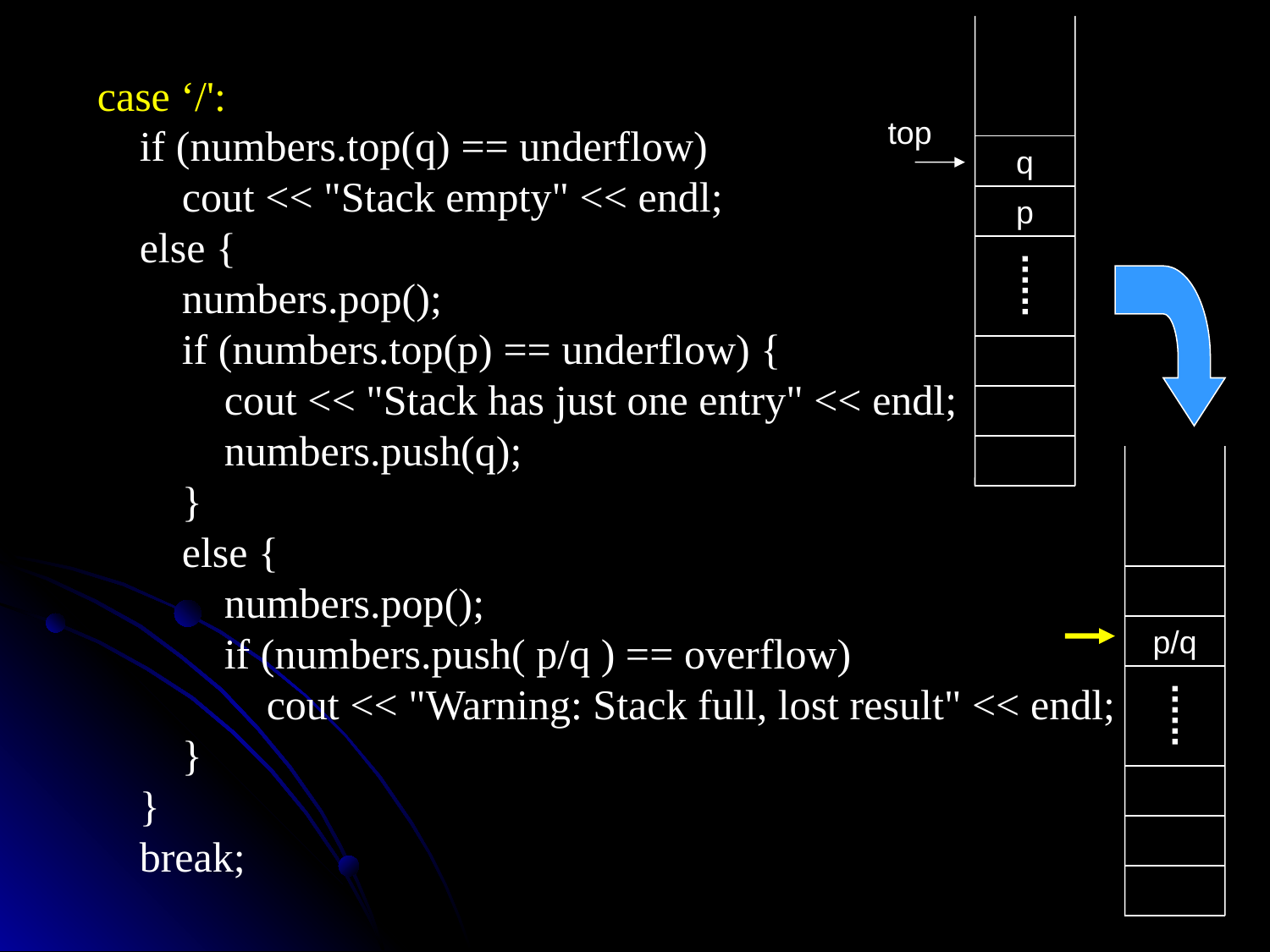

q

p

top

p/q

    case ‘/':
        if (numbers.top(q) == underflow)
            cout << "Stack empty" << endl;
        else {
            numbers.pop();
            if (numbers.top(p) == underflow) {
                cout << "Stack has just one entry" << endl;
                numbers.push(q);
            }
            else {
                numbers.pop();
                if (numbers.push( p/q ) == overflow)
                    cout << "Warning: Stack full, lost result" << endl;
            }
        }
        break;